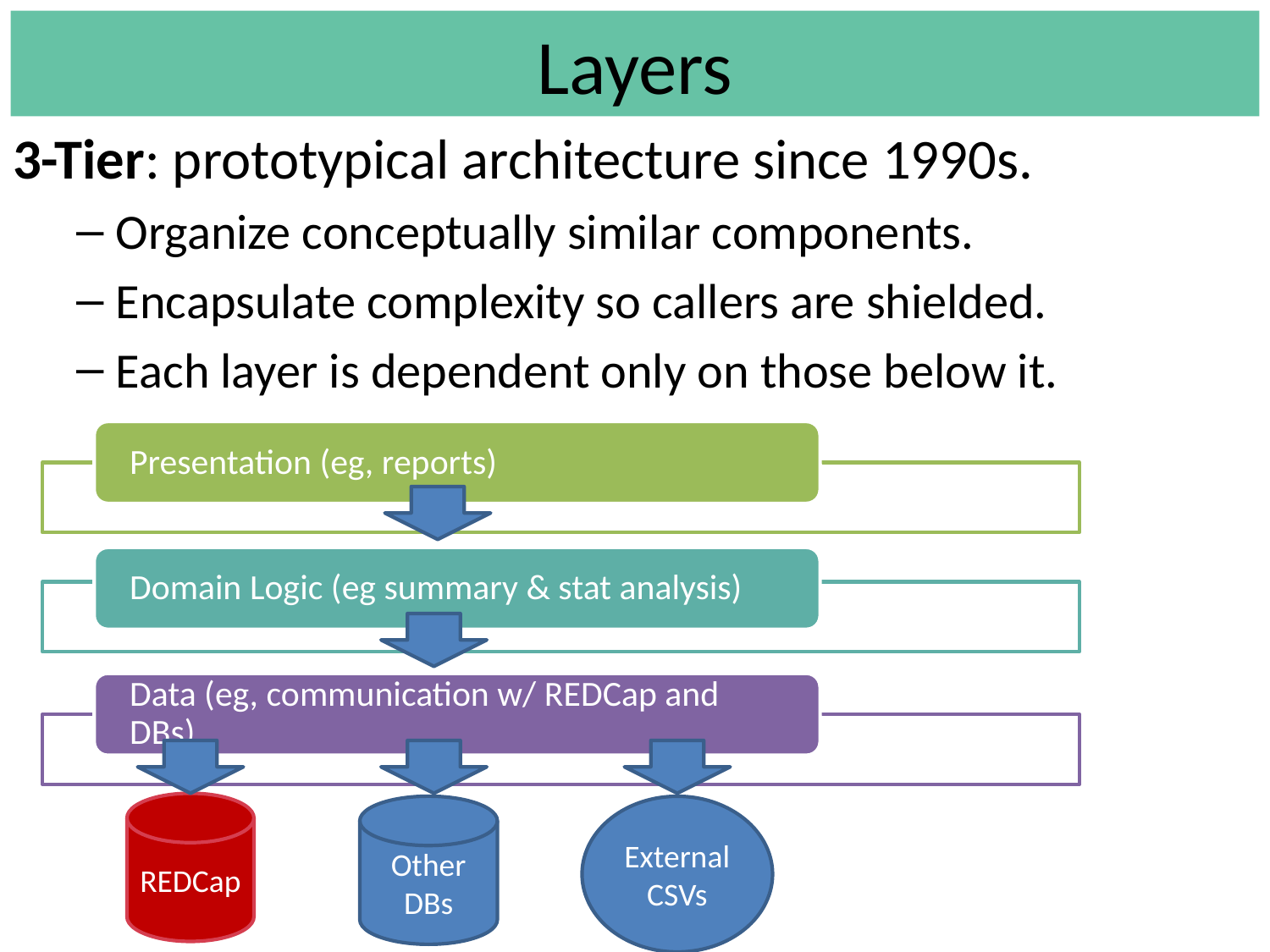

# Layers
3-Tier: prototypical architecture since 1990s.
Organize conceptually similar components.
Encapsulate complexity so callers are shielded.
Each layer is dependent only on those below it.
Presentation (eg, reports)
Domain Logic (eg summary & stat analysis)
Data (eg, communication w/ REDCap and DBs)

REDCap
Other DBs
External
CSVs